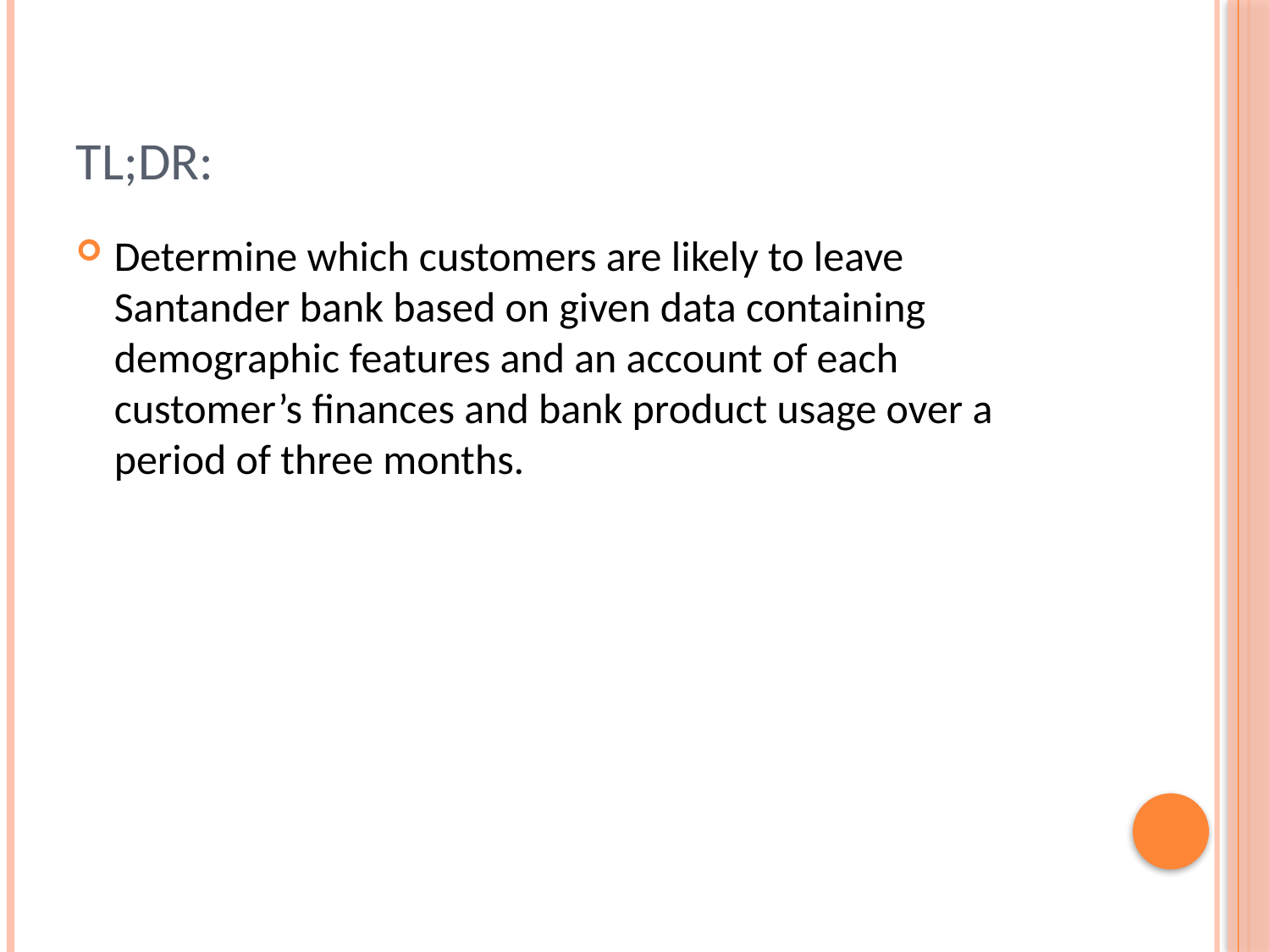

# Tl;dr:
Determine which customers are likely to leave Santander bank based on given data containing demographic features and an account of each customer’s finances and bank product usage over a period of three months.